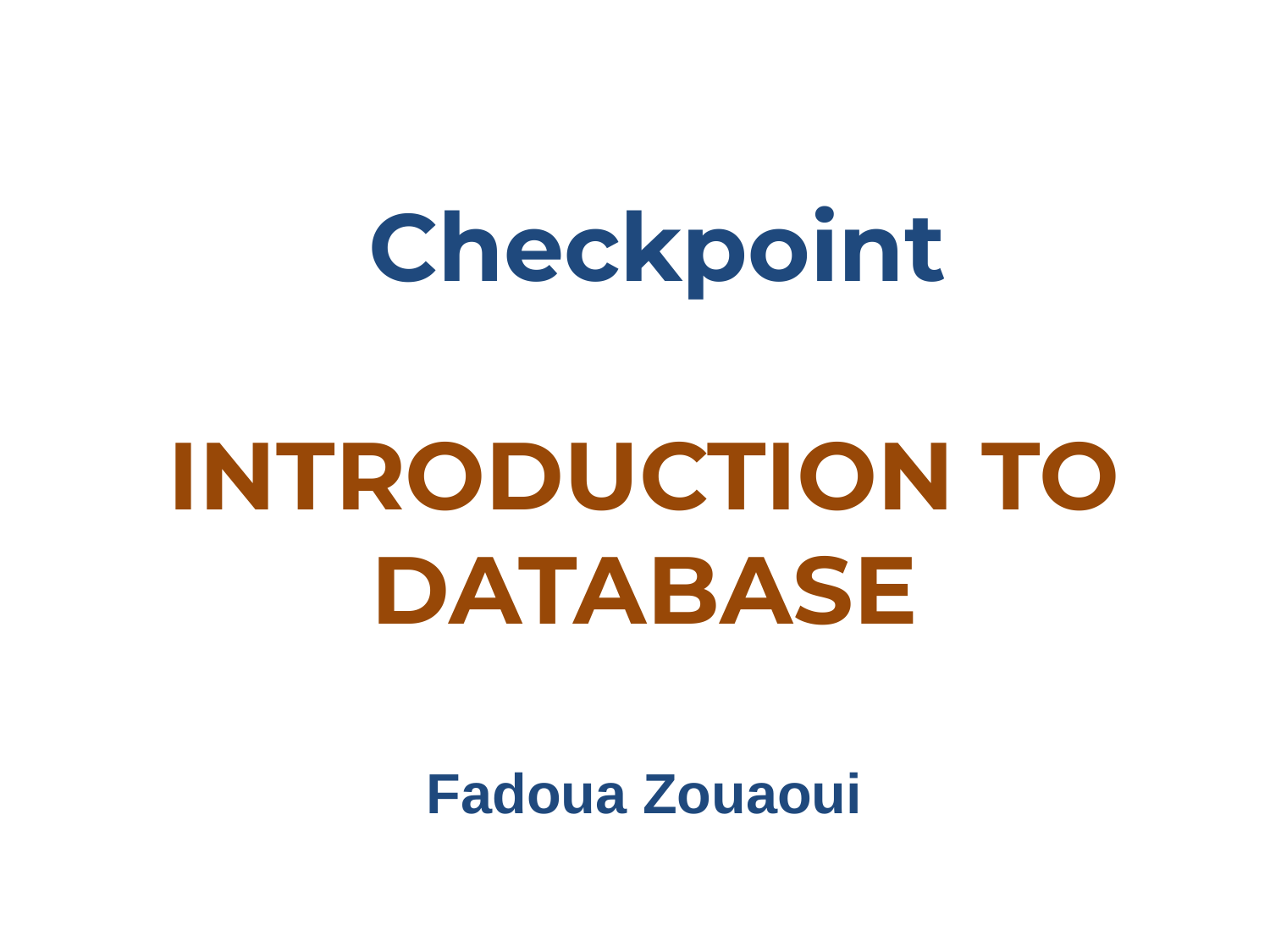

# Checkpoint INTRODUCTION TO DATABASE Fadoua Zouaoui